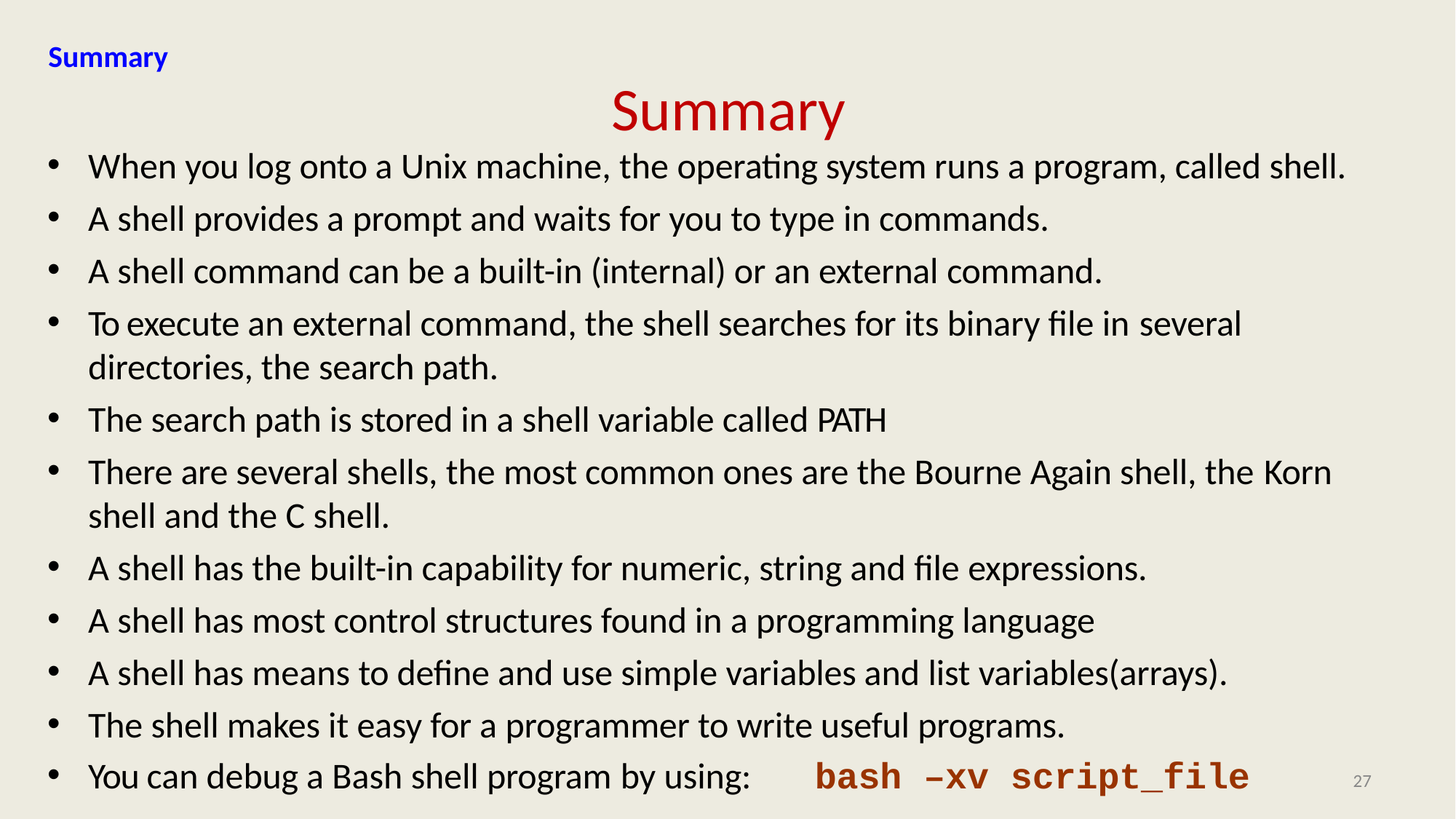

Summary
# Summary
When you log onto a Unix machine, the operating system runs a program, called shell.
A shell provides a prompt and waits for you to type in commands.
A shell command can be a built-in (internal) or an external command.
To execute an external command, the shell searches for its binary file in several
directories, the search path.
The search path is stored in a shell variable called PATH
There are several shells, the most common ones are the Bourne Again shell, the Korn
shell and the C shell.
A shell has the built-in capability for numeric, string and file expressions.
A shell has most control structures found in a programming language
A shell has means to define and use simple variables and list variables(arrays).
The shell makes it easy for a programmer to write useful programs.
You can debug a Bash shell program by using:	bash –xv script_file
27